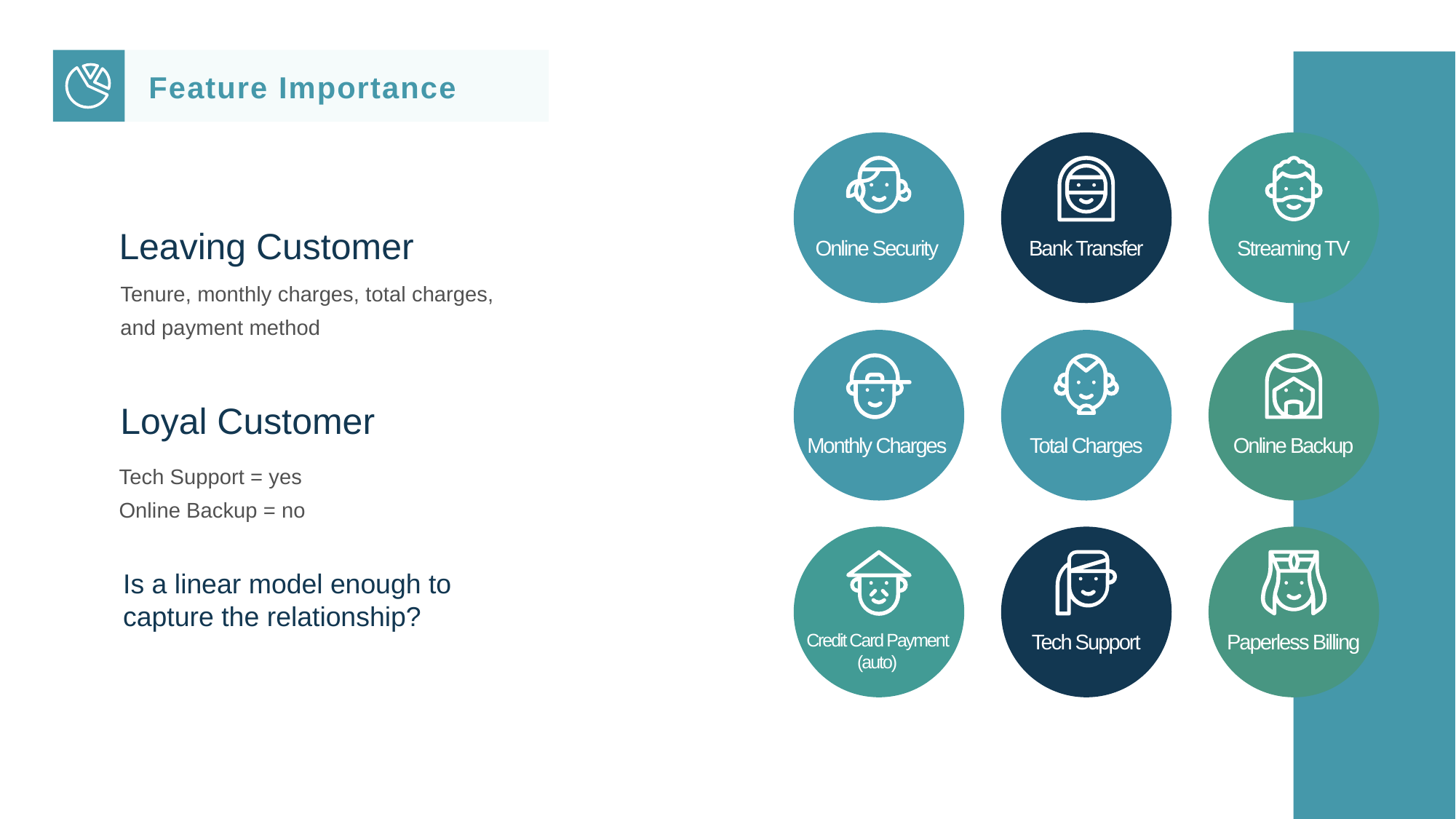

Feature Importance

Online Security

Bank Transfer

Streaming TV
Leaving Customer
Tenure, monthly charges, total charges, and payment method

Monthly Charges

Total Charges

Online Backup
Loyal Customer
Tech Support = yes
Online Backup = no

Credit Card Payment (auto)

Tech Support

Paperless Billing
Is a linear model enough to capture the relationship?